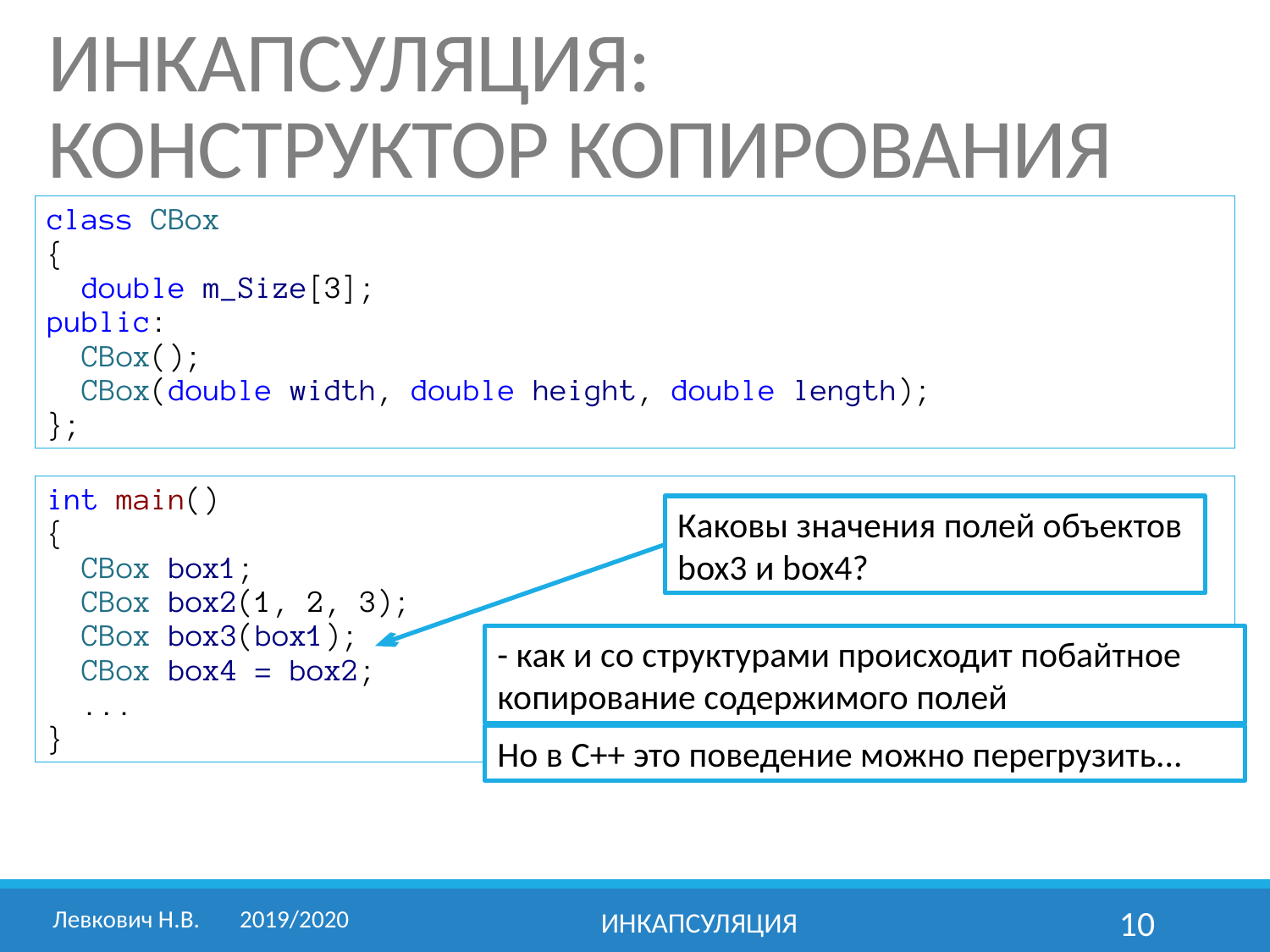

# ИНКАПСУЛЯЦИЯ: КОНСТРУКТОР КОПИРОВАНИЯ

class CBox
{
  double m_Size[3];
public:
  CBox();
  CBox(double width, double height, double length);
};
int main()
{
  CBox box1;
  CBox box2(1, 2, 3);
  CBox box3(box1);
  CBox box4 = box2;
  ...
}
Каковы значения полей объектов
box3 и box4?
- как и со структурами происходит побайтное копирование содержимого полей
Но в C++ это поведение можно перегрузить...
Левкович Н.В.	2019/2020
Инкапсуляция
10